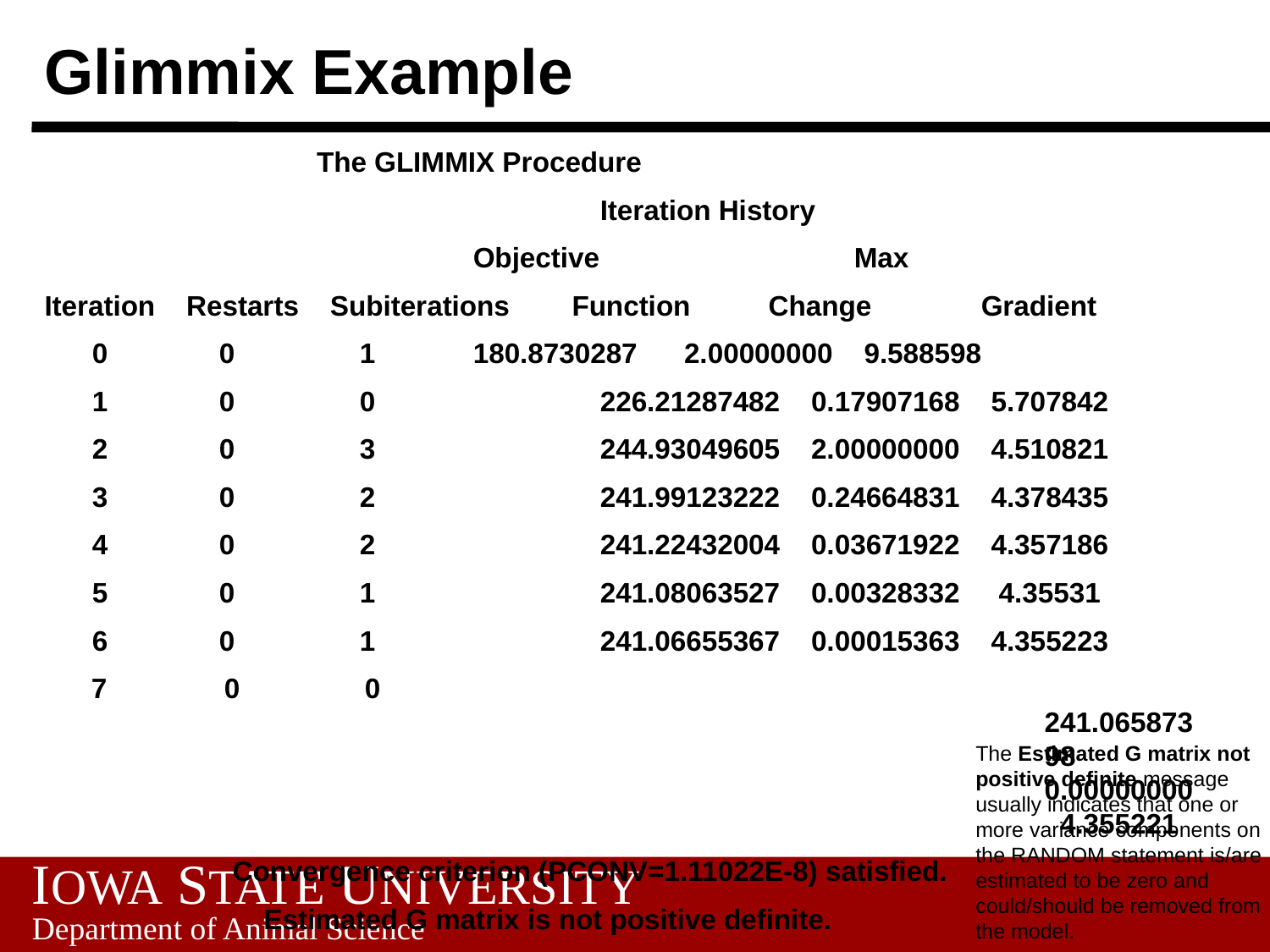

# Glimmix Example
The GLIMMIX Procedure
 					Iteration History
                                                     	Objective                         	Max
Iteration    Restarts    Subiterations        Function          Change    	Gradient
 	0           	0                1     	180.8730287      2.00000000    9.588598
     	1           	0                0    		226.21287482    0.17907168    5.707842
    	2           	0                3    		244.93049605    2.00000000    4.510821
     	3           	0                2    		241.99123222    0.24664831    4.378435
     	4           	0                2    		241.22432004    0.03671922    4.357186
    	5           	0                1    		241.08063527    0.00328332     4.35531
    	6           	0                1    		241.06655367    0.00015363    4.355223
      7               0                0     	241.06587398    0.00000000    4.355221
                        Convergence criterion (PCONV=1.11022E-8) satisfied.
                            Estimated G matrix is not positive definite.

The Estimated G matrix not positive definite message usually indicates that one or more variance components on the RANDOM statement is/are estimated to be zero and could/should be removed from the model.